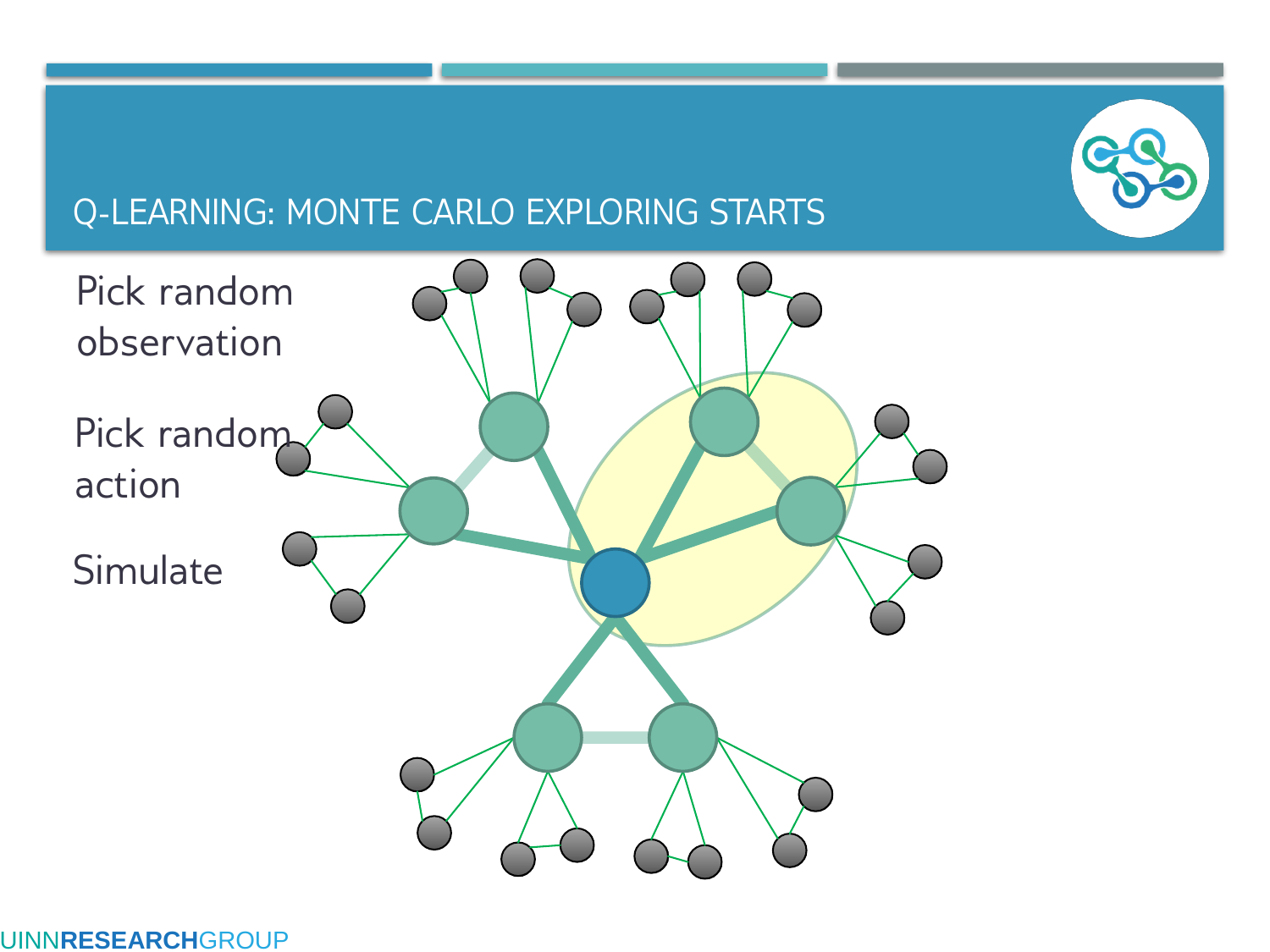

# Q-learning: MONTE CARLO EXPLORING STARTS
Pick random observation

Pick random action

Simulate